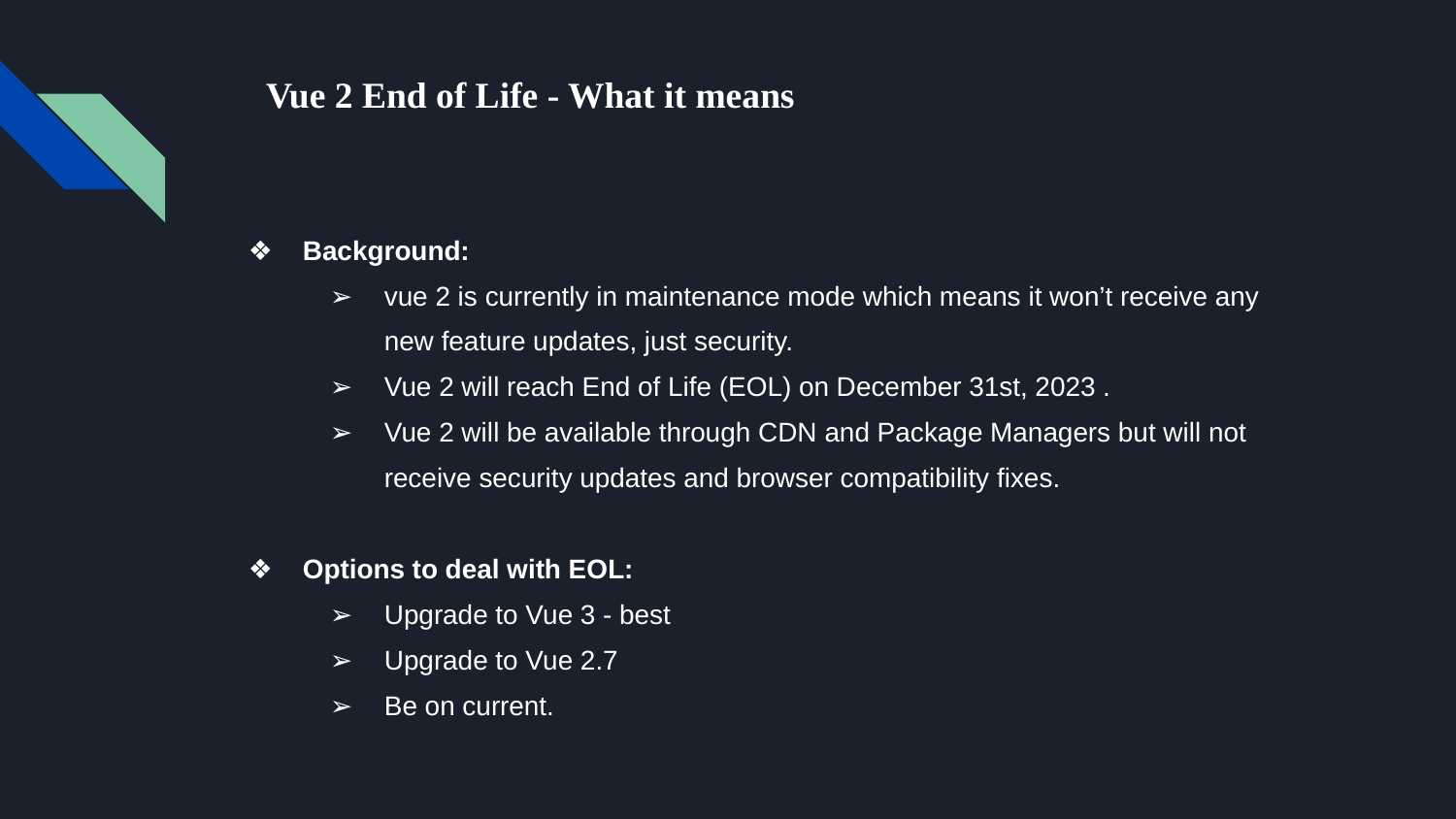

# Vue 2 End of Life - What it means
Background:
vue 2 is currently in maintenance mode which means it won’t receive any new feature updates, just security.
Vue 2 will reach End of Life (EOL) on December 31st, 2023 .
Vue 2 will be available through CDN and Package Managers but will not receive security updates and browser compatibility fixes.

Options to deal with EOL:
Upgrade to Vue 3 - best
Upgrade to Vue 2.7
Be on current.